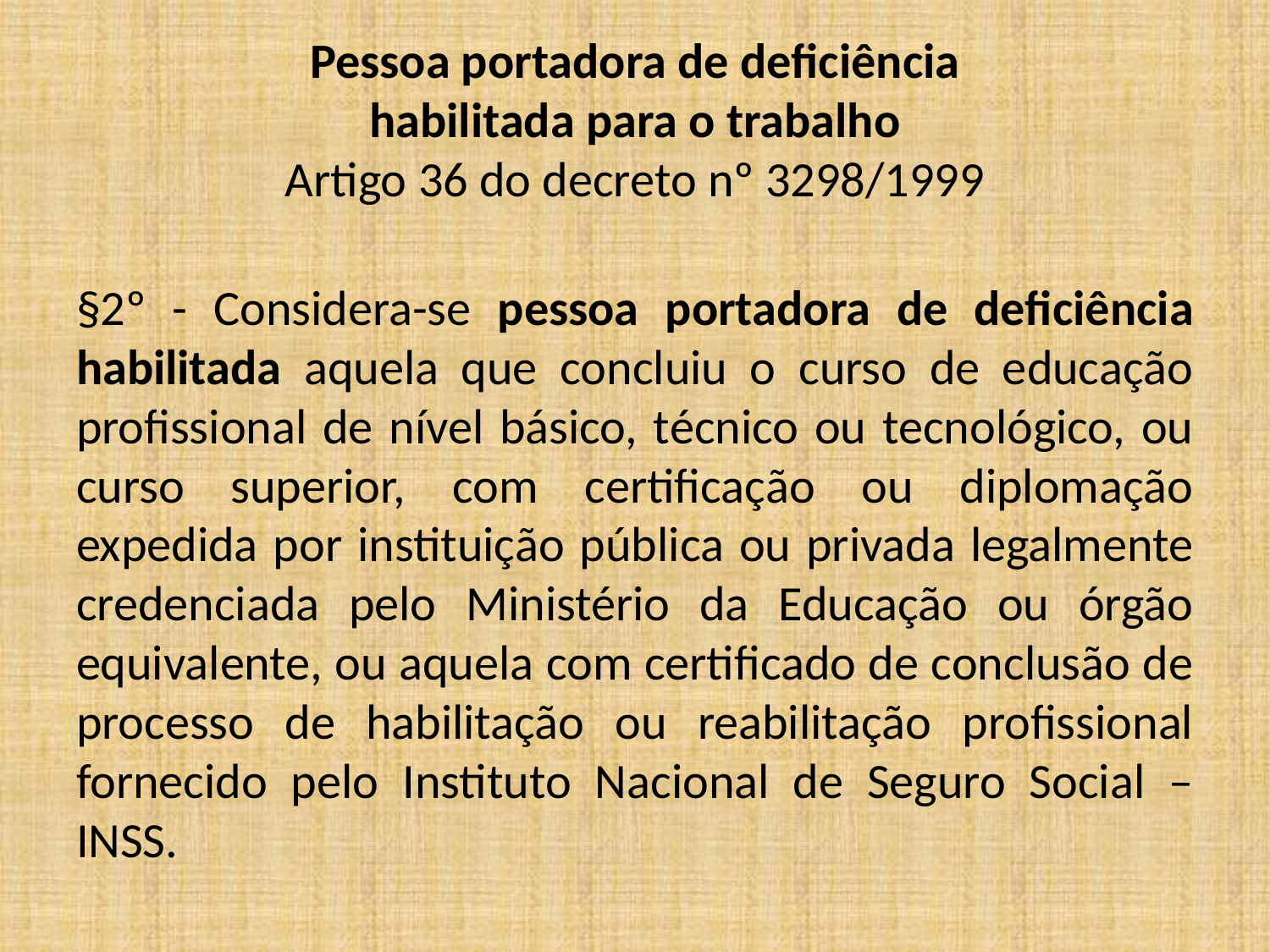

# Pessoa portadora de deficiência habilitada para o trabalho Artigo 36 do decreto nº 3298/1999
§2º - Considera-se pessoa portadora de deficiência habilitada aquela que concluiu o curso de educação profissional de nível básico, técnico ou tecnológico, ou curso superior, com certificação ou diplomação expedida por instituição pública ou privada legalmente credenciada pelo Ministério da Educação ou órgão equivalente, ou aquela com certificado de conclusão de processo de habilitação ou reabilitação profissional fornecido pelo Instituto Nacional de Seguro Social – INSS.